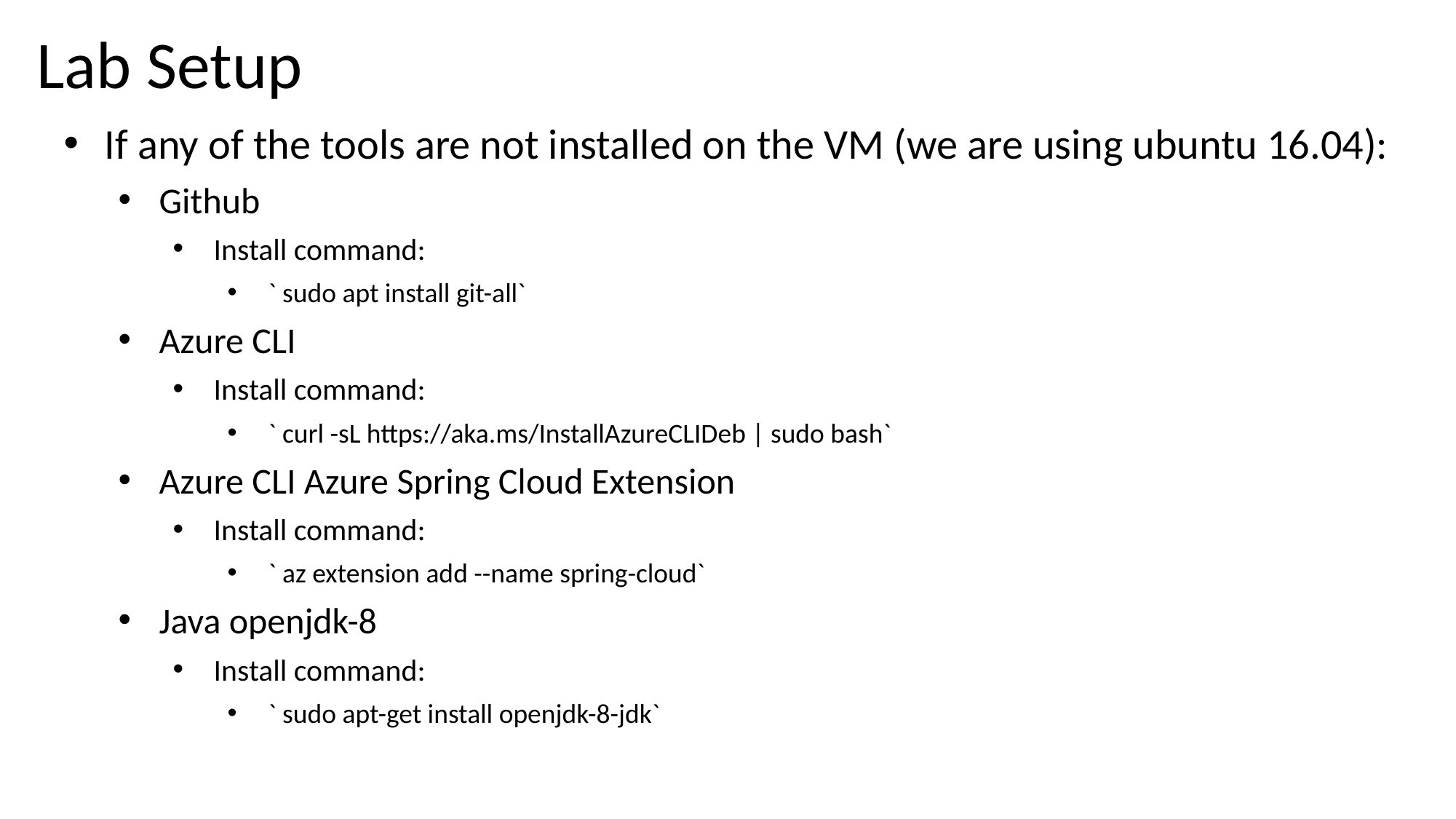

# Lab Setup
If any of the tools are not installed on the VM (we are using ubuntu 16.04):
Github
Install command:
` sudo apt install git-all`
Azure CLI
Install command:
` curl -sL https://aka.ms/InstallAzureCLIDeb | sudo bash`
Azure CLI Azure Spring Cloud Extension
Install command:
` az extension add --name spring-cloud`
Java openjdk-8
Install command:
` sudo apt-get install openjdk-8-jdk`